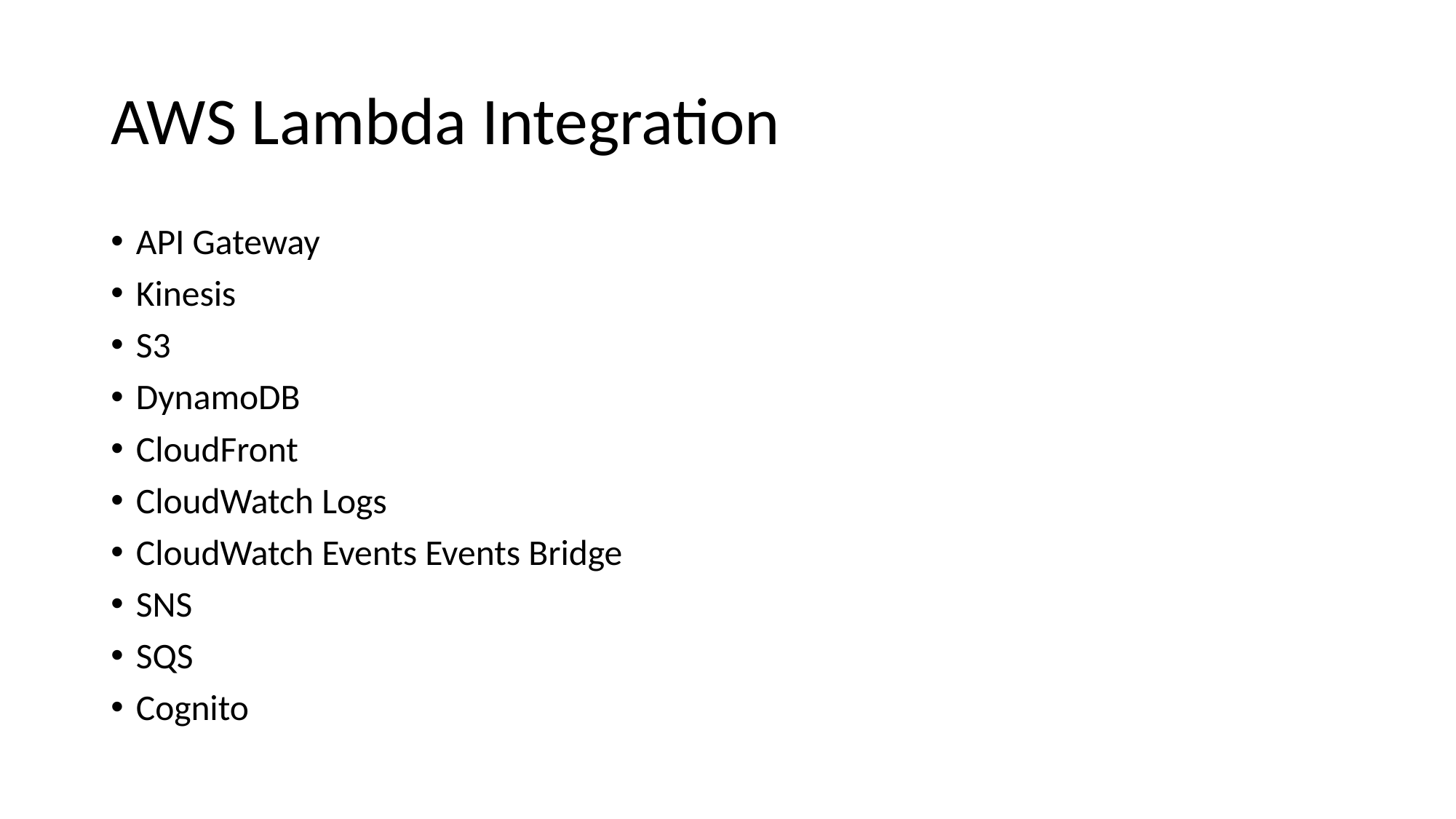

# AWS Lambda Integration
API Gateway
Kinesis
S3
DynamoDB
CloudFront
CloudWatch Logs
CloudWatch Events Events Bridge
SNS
SQS
Cognito